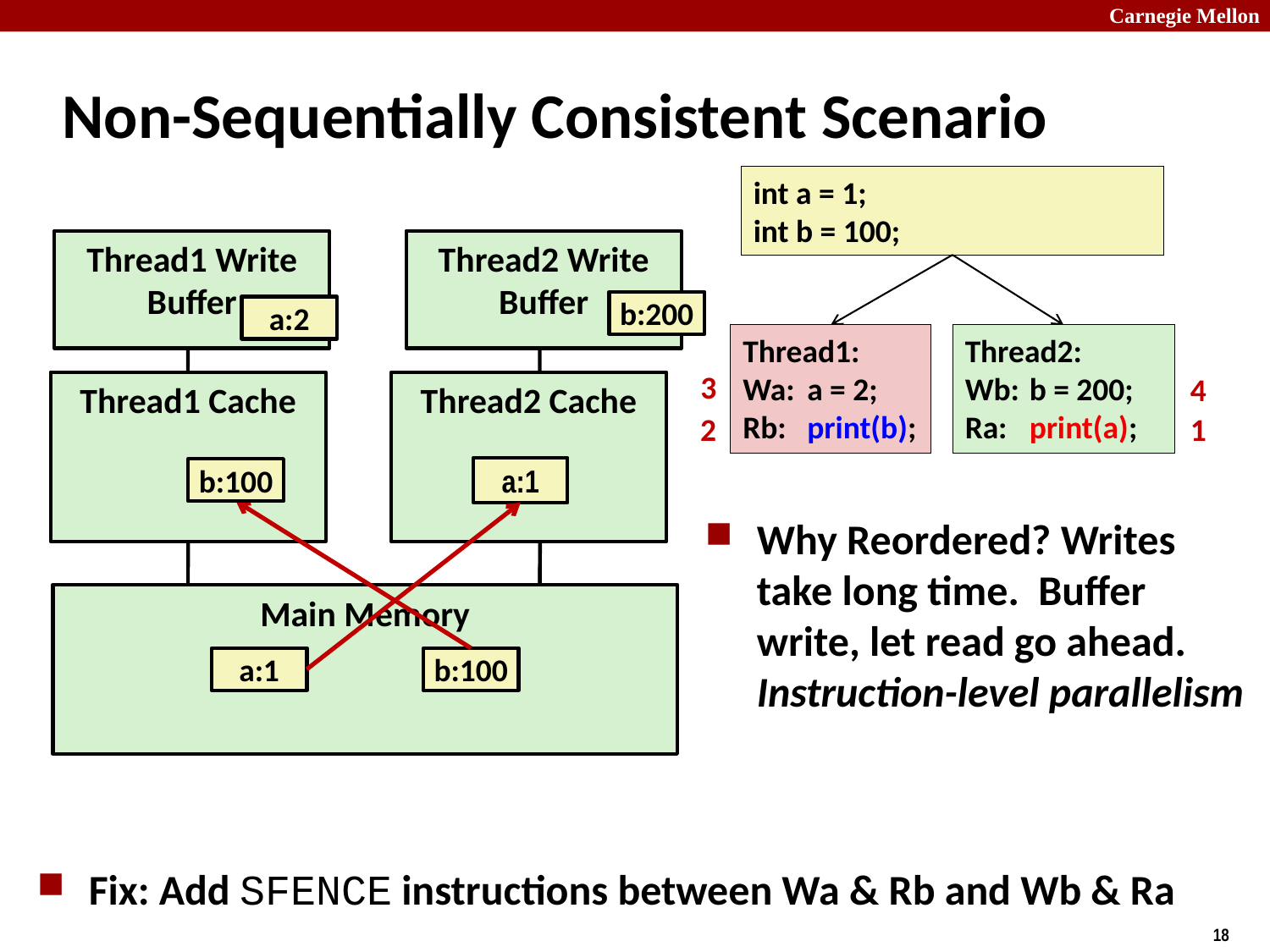

# Non-Sequentially Consistent Scenario
int a = 1;
int b = 100;
Thread1:
Wa:	a = 2;
Rb: 	print(b);
Thread2:
Wb:	b = 200;
Ra:	print(a);
Thread1 Write Buffer
Thread2 Write Buffer
b:200
a:2
3
4
Thread1 Cache
Thread2 Cache
2
1
a:1
b:100
Why Reordered? Writes take long time.  Buffer write, let read go ahead. Instruction-level parallelism
Main Memory
a:1
b:100
Fix: Add SFENCE instructions between Wa & Rb and Wb & Ra